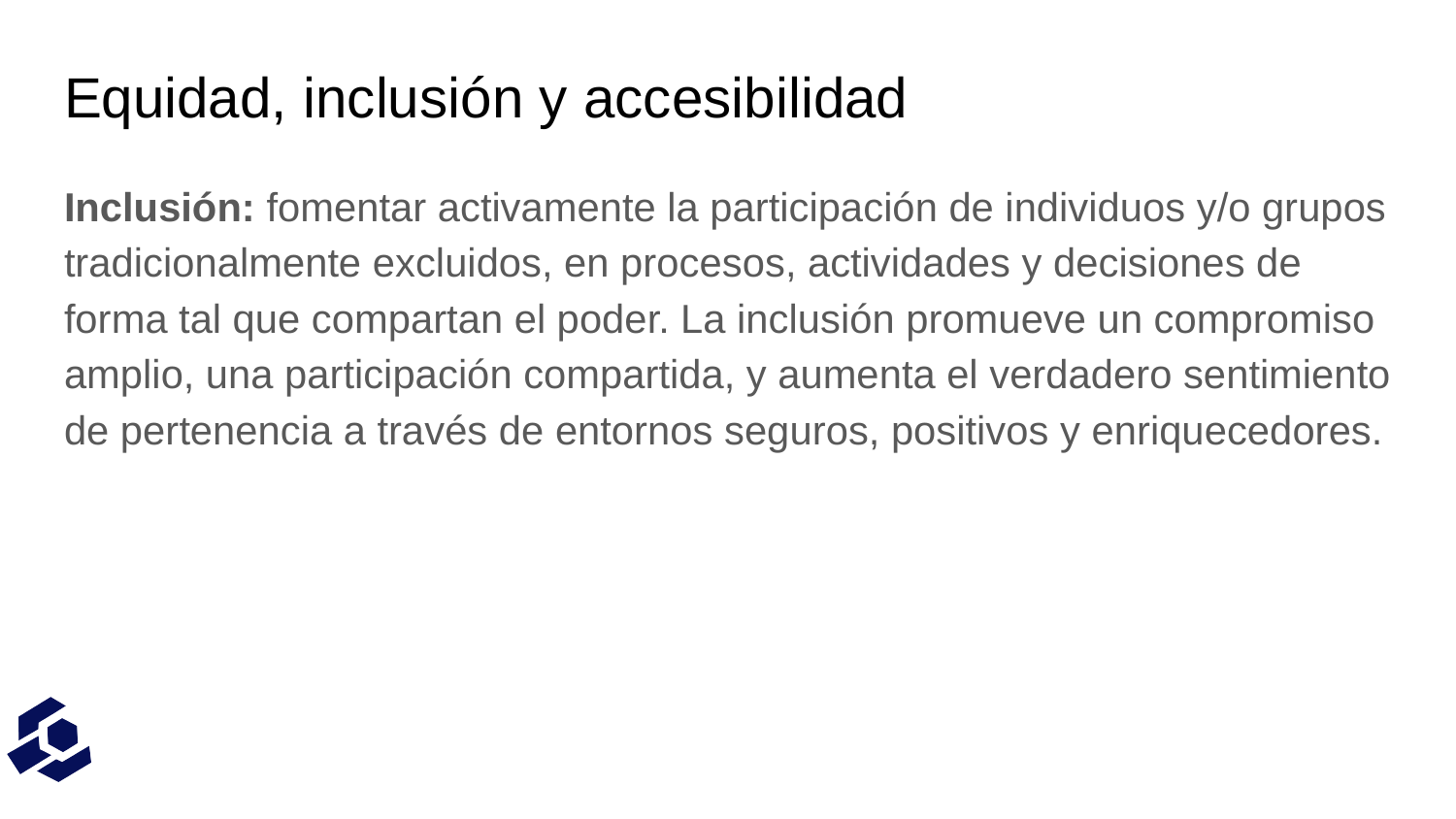

# Equidad, inclusión y accesibilidad
Inclusión: fomentar activamente la participación de individuos y/o grupos tradicionalmente excluidos, en procesos, actividades y decisiones de forma tal que compartan el poder. La inclusión promueve un compromiso amplio, una participación compartida, y aumenta el verdadero sentimiento de pertenencia a través de entornos seguros, positivos y enriquecedores.